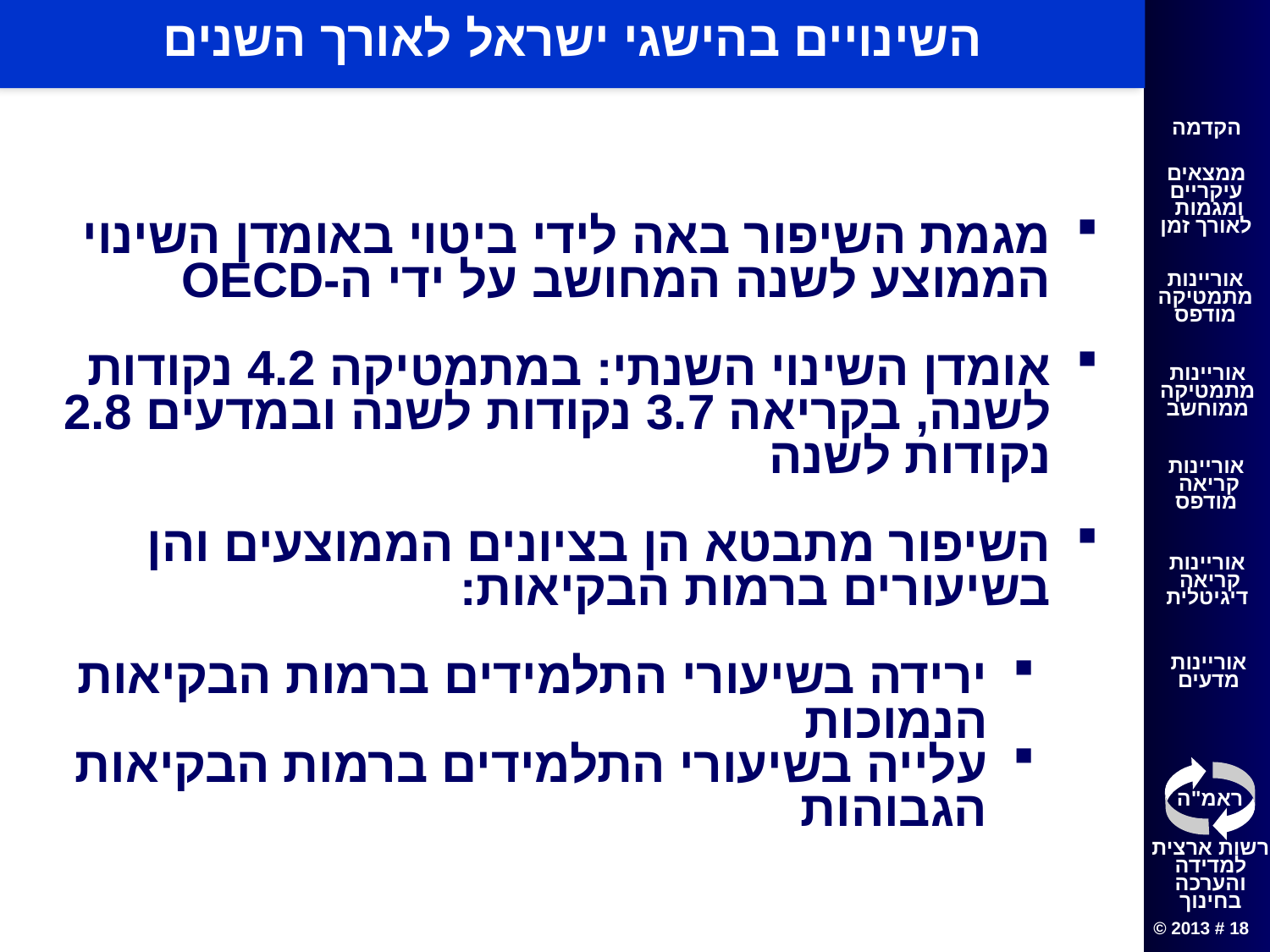

# השינויים בהישגי ישראל לאורך השנים

מגמת השיפור באה לידי ביטוי באומדן השינוי הממוצע לשנה המחושב על ידי ה-OECD

אומדן השינוי השנתי: במתמטיקה 4.2 נקודות לשנה, בקריאה 3.7 נקודות לשנה ובמדעים 2.8 נקודות לשנה

השיפור מתבטא הן בציונים הממוצעים והן בשיעורים ברמות הבקיאות:

ירידה בשיעורי התלמידים ברמות הבקיאות הנמוכות
עלייה בשיעורי התלמידים ברמות הבקיאות הגבוהות